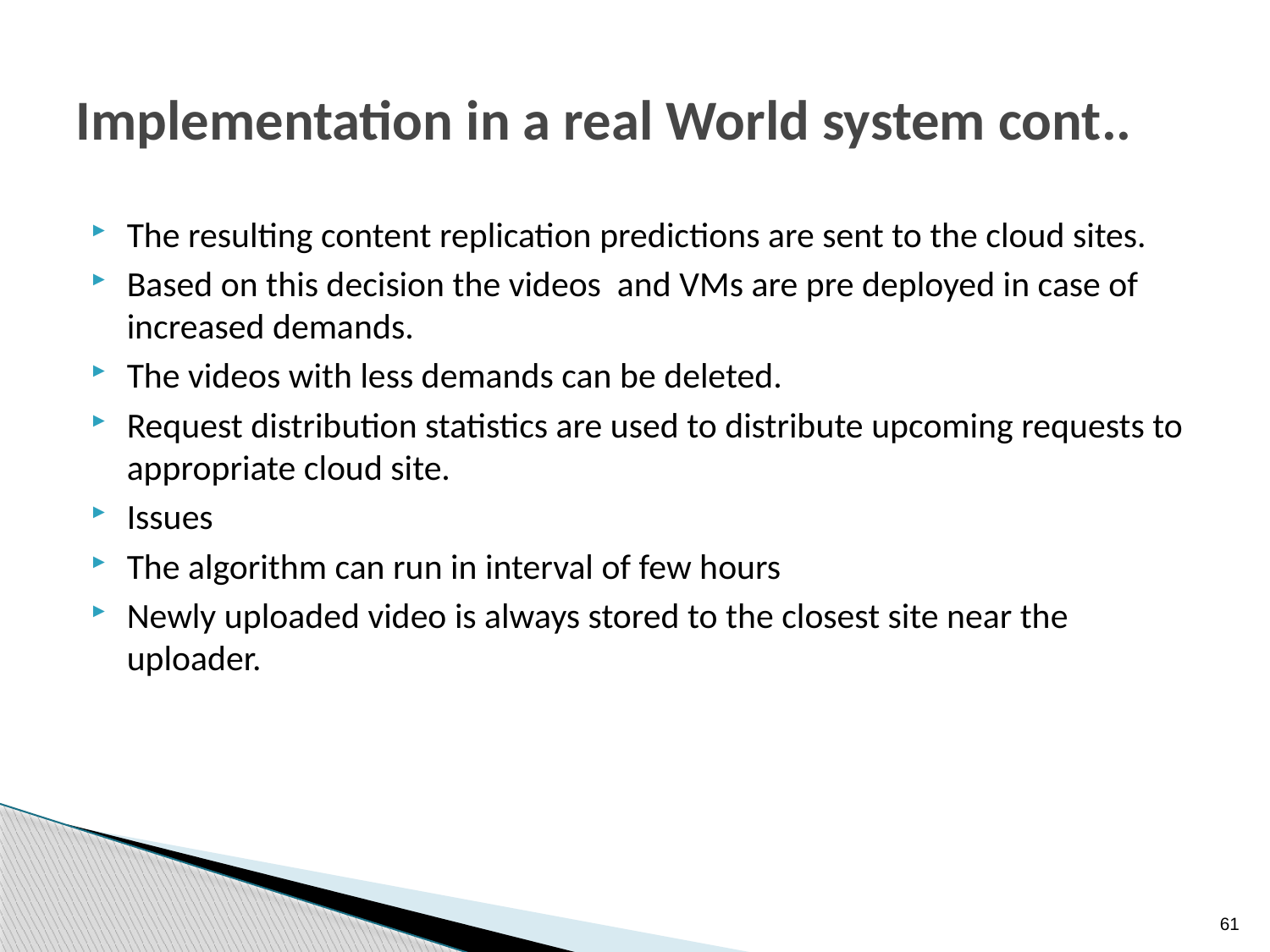

# Implementation in a real World system cont..
The resulting content replication predictions are sent to the cloud sites.
Based on this decision the videos  and VMs are pre deployed in case of increased demands.
The videos with less demands can be deleted.
Request distribution statistics are used to distribute upcoming requests to appropriate cloud site.
Issues
The algorithm can run in interval of few hours
Newly uploaded video is always stored to the closest site near the uploader.
61